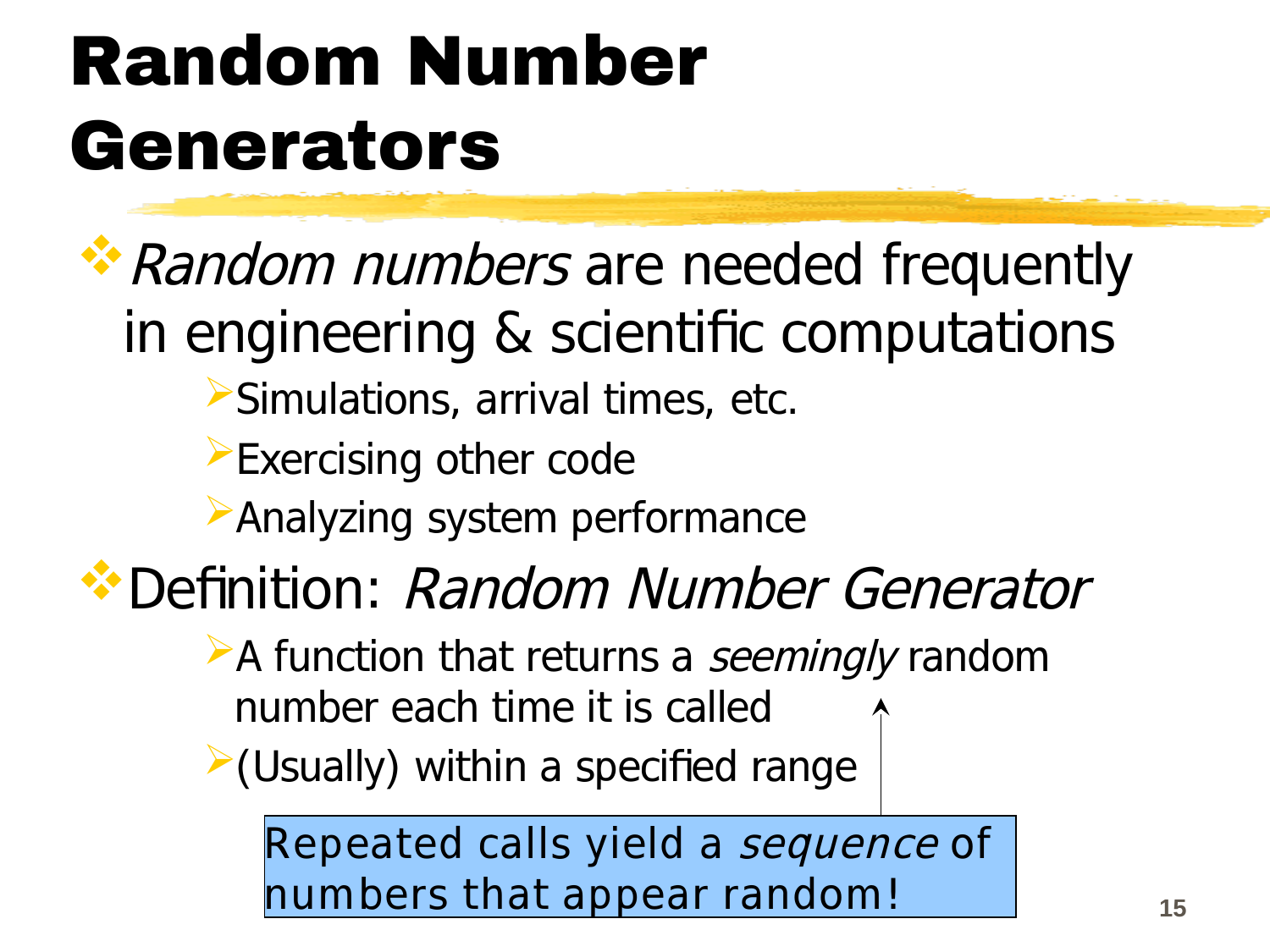

# Random Number Generators
Random numbers are needed frequently in engineering & scientific computations
Simulations, arrival times, etc.
Exercising other code
Analyzing system performance
Definition: Random Number Generator
A function that returns a seemingly random number each time it is called
(Usually) within a specified range

Repeated calls yield a sequence of numbers that appear random!
15